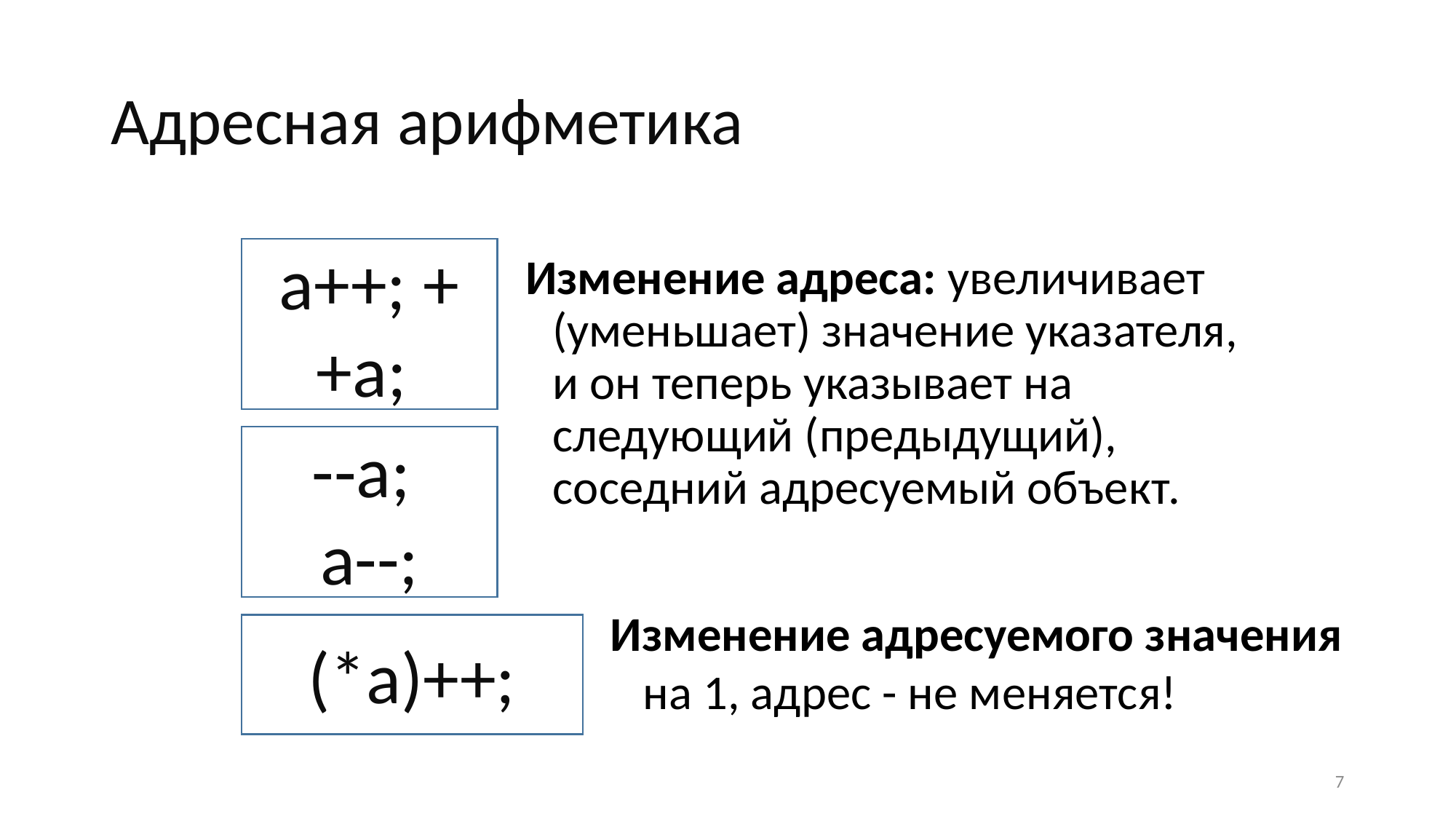

# Адресная арифметика

a++; ++a;

Изменение адреса: увеличивает (уменьшает) значение указателя, и он теперь указывает на следующий (предыдущий), соседний адресуемый объект.

--a;
a--;
Изменение адресуемого значения на 1, адрес - не меняется!
(*a)++;
7